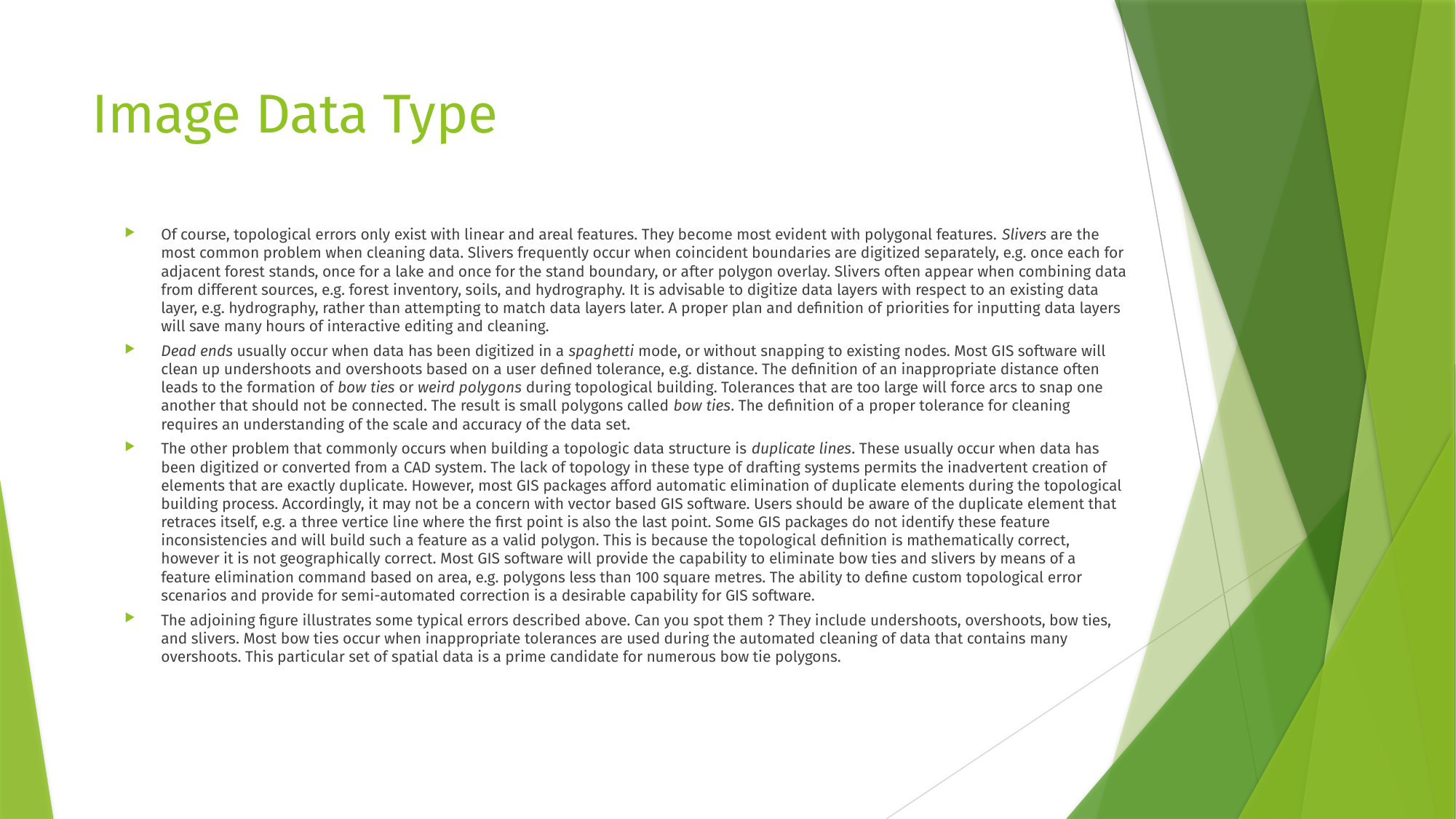

# Image Data Type
Of course, topological errors only exist with linear and areal features. They become most evident with polygonal features. Slivers are the most common problem when cleaning data. Slivers frequently occur when coincident boundaries are digitized separately, e.g. once each for adjacent forest stands, once for a lake and once for the stand boundary, or after polygon overlay. Slivers often appear when combining data from different sources, e.g. forest inventory, soils, and hydrography. It is advisable to digitize data layers with respect to an existing data layer, e.g. hydrography, rather than attempting to match data layers later. A proper plan and definition of priorities for inputting data layers will save many hours of interactive editing and cleaning.
Dead ends usually occur when data has been digitized in a spaghetti mode, or without snapping to existing nodes. Most GIS software will clean up undershoots and overshoots based on a user defined tolerance, e.g. distance. The definition of an inappropriate distance often leads to the formation of bow ties or weird polygons during topological building. Tolerances that are too large will force arcs to snap one another that should not be connected. The result is small polygons called bow ties. The definition of a proper tolerance for cleaning requires an understanding of the scale and accuracy of the data set.
The other problem that commonly occurs when building a topologic data structure is duplicate lines. These usually occur when data has been digitized or converted from a CAD system. The lack of topology in these type of drafting systems permits the inadvertent creation of elements that are exactly duplicate. However, most GIS packages afford automatic elimination of duplicate elements during the topological building process. Accordingly, it may not be a concern with vector based GIS software. Users should be aware of the duplicate element that retraces itself, e.g. a three vertice line where the first point is also the last point. Some GIS packages do not identify these feature inconsistencies and will build such a feature as a valid polygon. This is because the topological definition is mathematically correct, however it is not geographically correct. Most GIS software will provide the capability to eliminate bow ties and slivers by means of a feature elimination command based on area, e.g. polygons less than 100 square metres. The ability to define custom topological error scenarios and provide for semi-automated correction is a desirable capability for GIS software.
The adjoining figure illustrates some typical errors described above. Can you spot them ? They include undershoots, overshoots, bow ties, and slivers. Most bow ties occur when inappropriate tolerances are used during the automated cleaning of data that contains many overshoots. This particular set of spatial data is a prime candidate for numerous bow tie polygons.